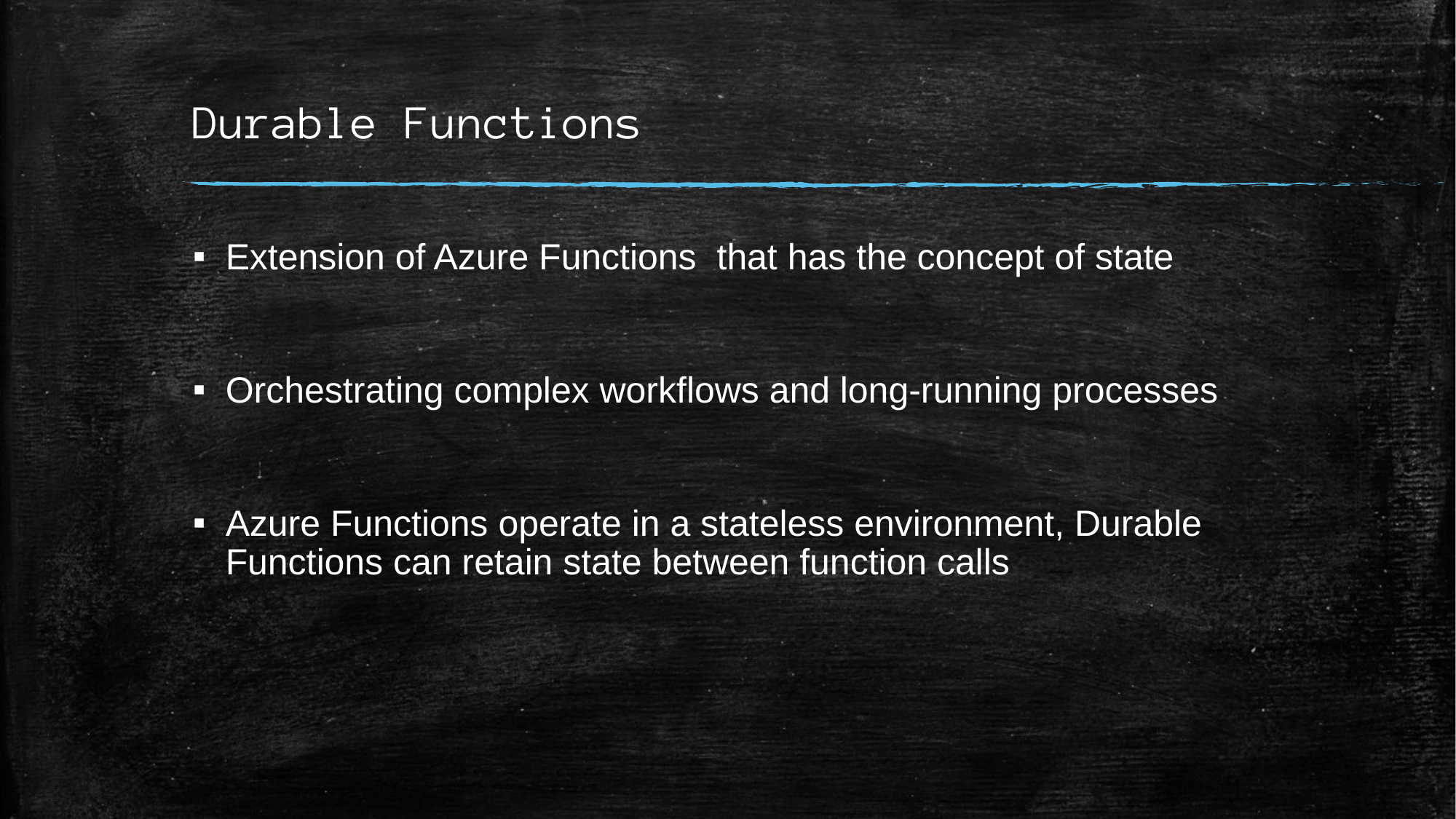

# Durable Functions
Extension of Azure Functions  that has the concept of state

Orchestrating complex workflows and long-running processes

Azure Functions operate in a stateless environment, Durable Functions can retain state between function calls